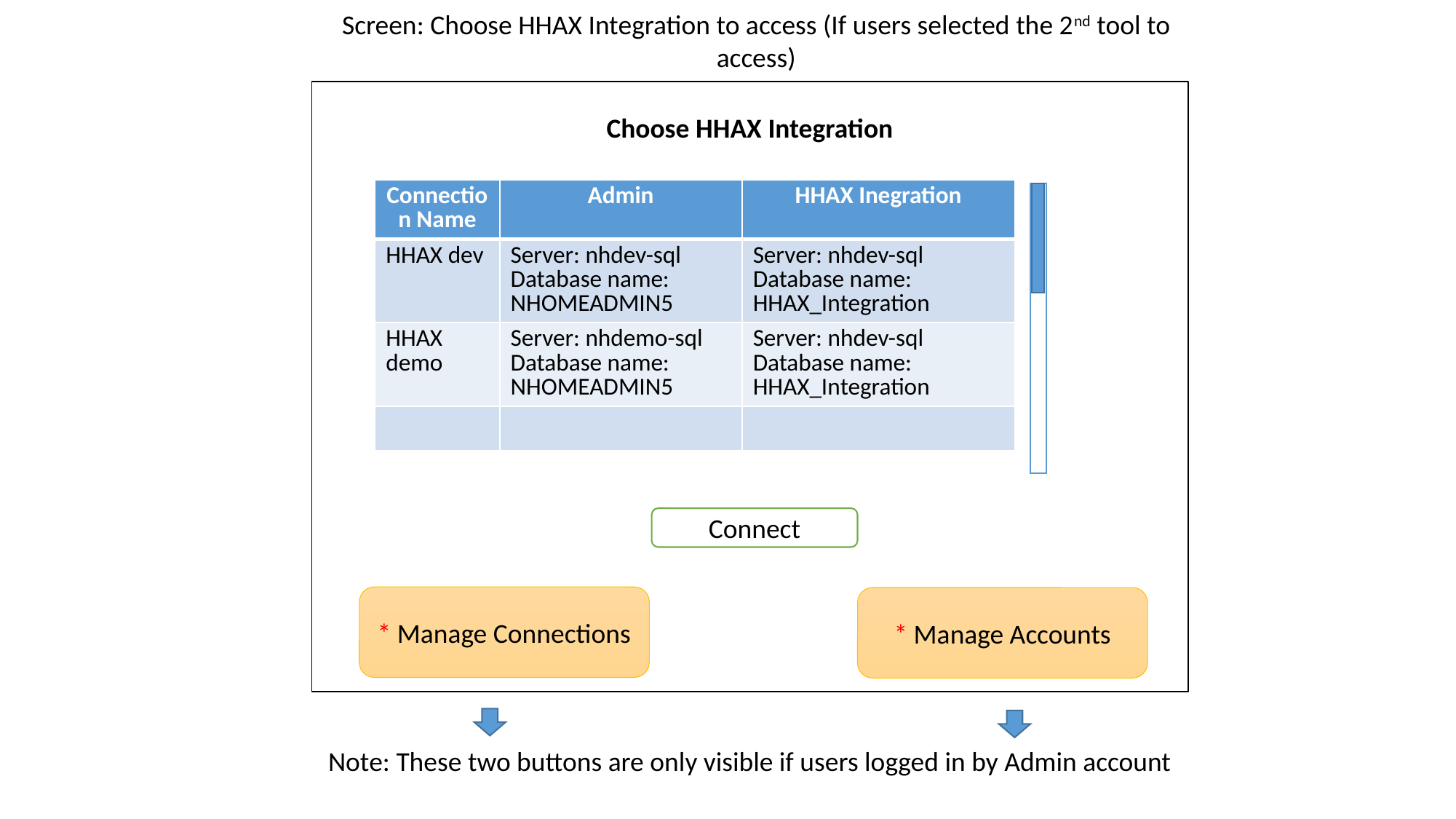

Screen: Choose HHAX Integration to access (If users selected the 2nd tool to access)

Choose HHAX Integration
| Connection Name | Admin | HHAX Inegration |
| --- | --- | --- |
| HHAX dev | Server: nhdev-sql Database name: NHOMEADMIN5 | Server: nhdev-sql Database name: HHAX\_Integration |
| HHAX demo | Server: nhdemo-sql Database name: NHOMEADMIN5 | Server: nhdev-sql Database name: HHAX\_Integration |
|  |  |  |

Connect
* Manage Connections
* Manage Accounts

Note: These two buttons are only visible if users logged in by Admin account